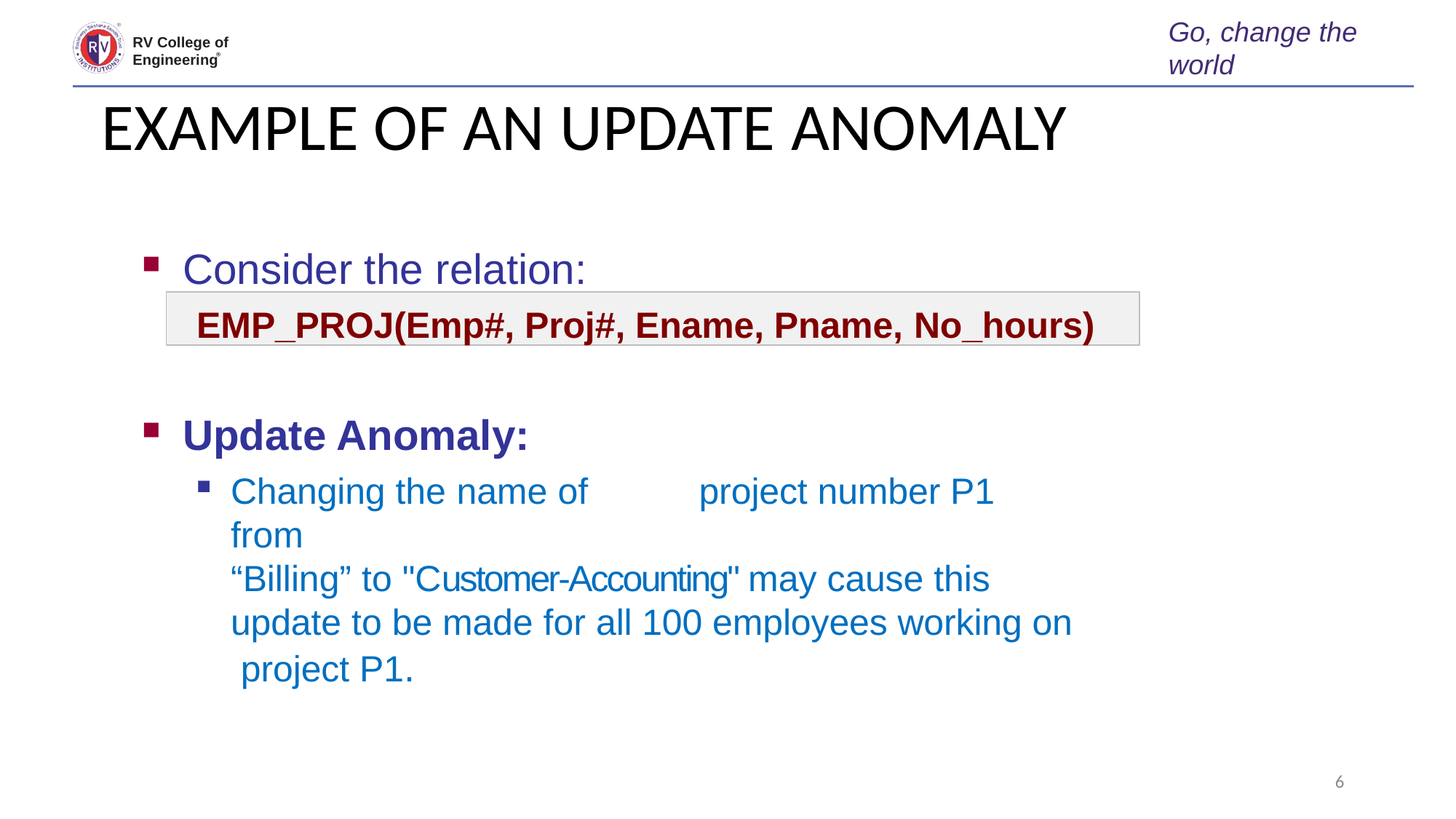

Go, change the world

RV College of
Engineering
# EXAMPLE OF AN UPDATE ANOMALY

Consider the relation:
EMP_PROJ(Emp#, Proj#, Ename, Pname, No_hours)
Update Anomaly:
Changing the name of	project number P1 from
“Billing” to "Customer-Accounting" may cause this  update to be made for all 100 employees working on  project P1.
6